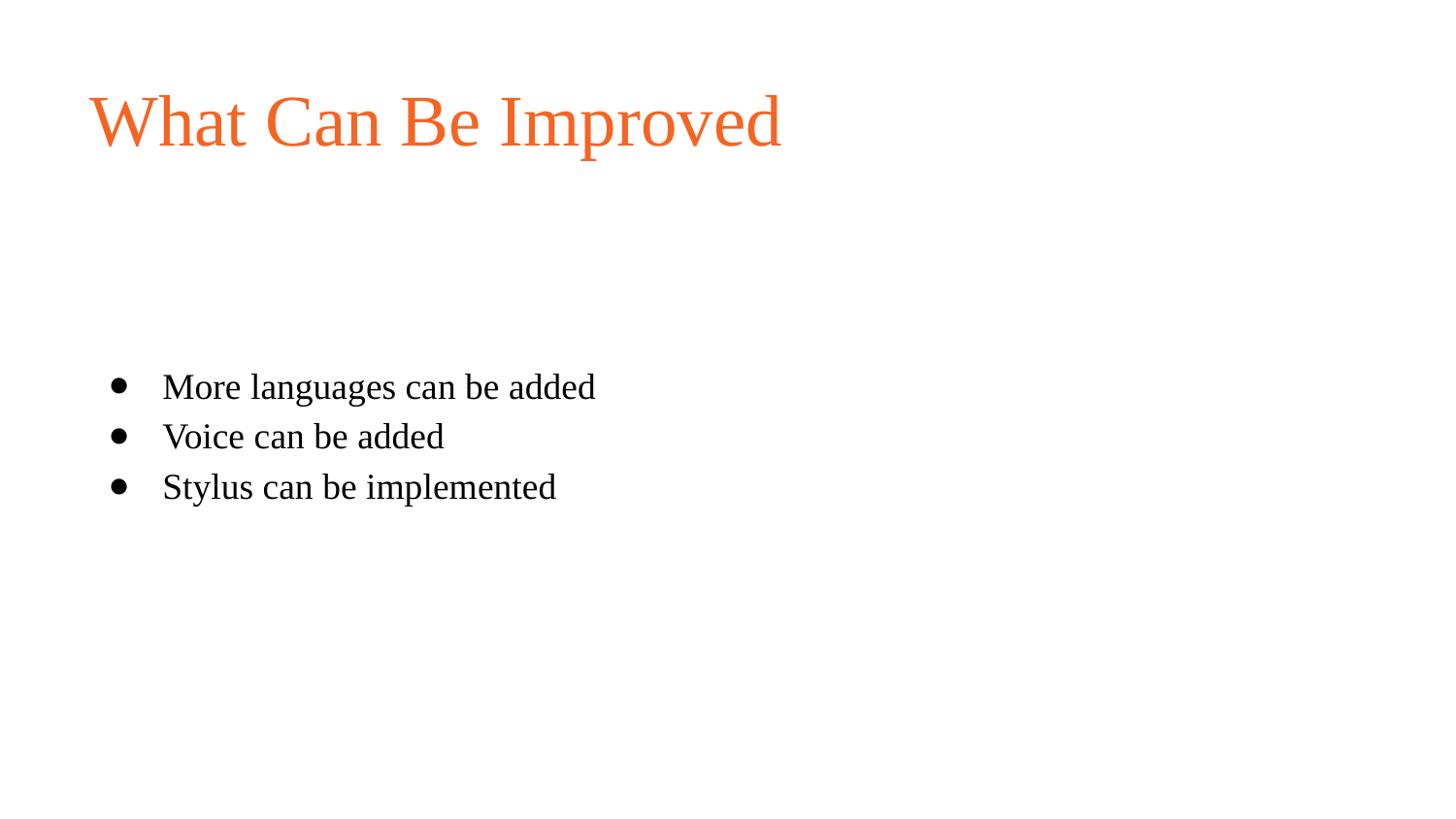

What Can Be Improved

More languages can be added
Voice can be added
Stylus can be implemented